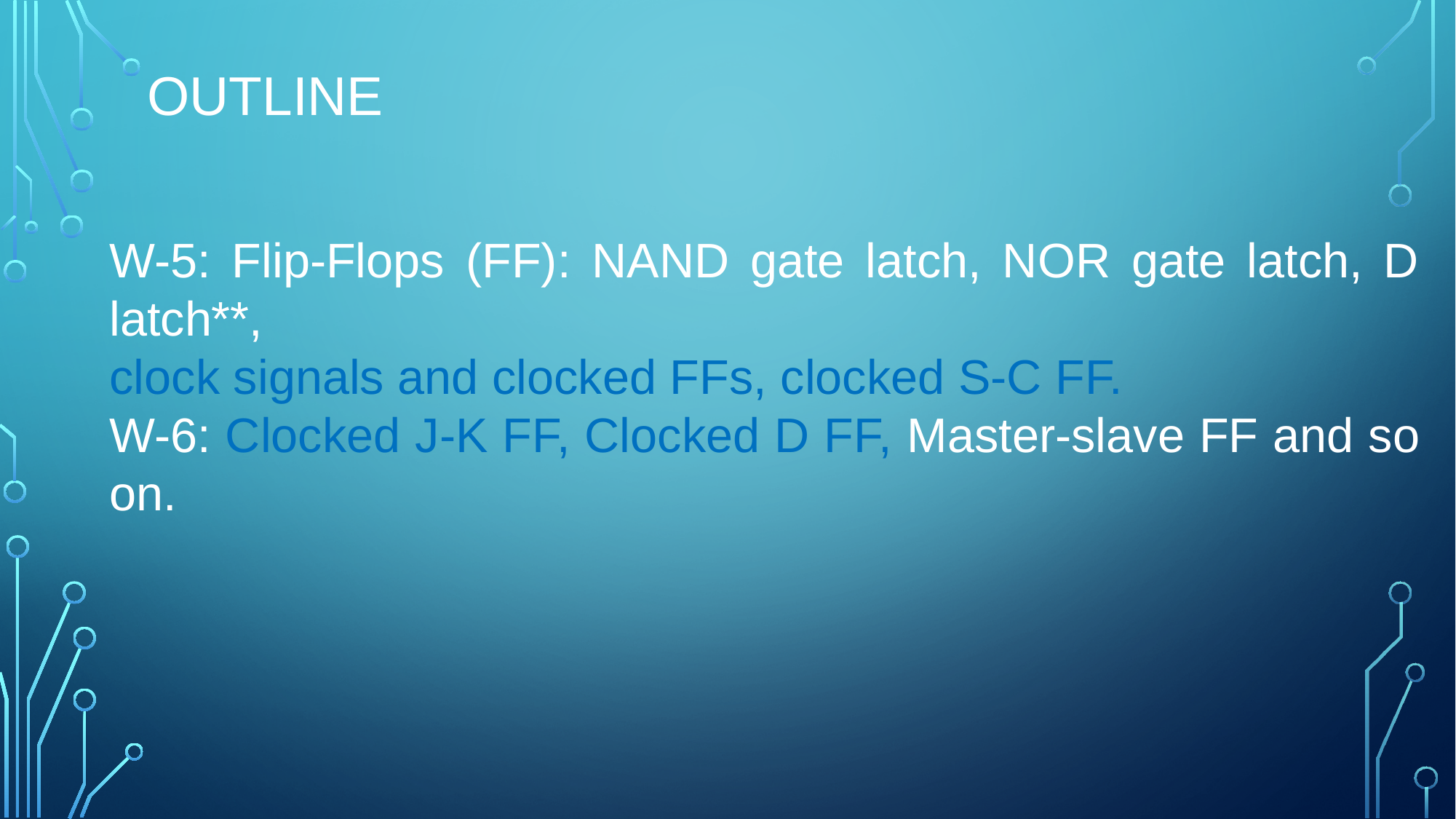

# outline
W-5: Flip-Flops (FF): NAND gate latch, NOR gate latch, D latch**,
clock signals and clocked FFs, clocked S-C FF.
W-6: Clocked J-K FF, Clocked D FF, Master-slave FF and so on.